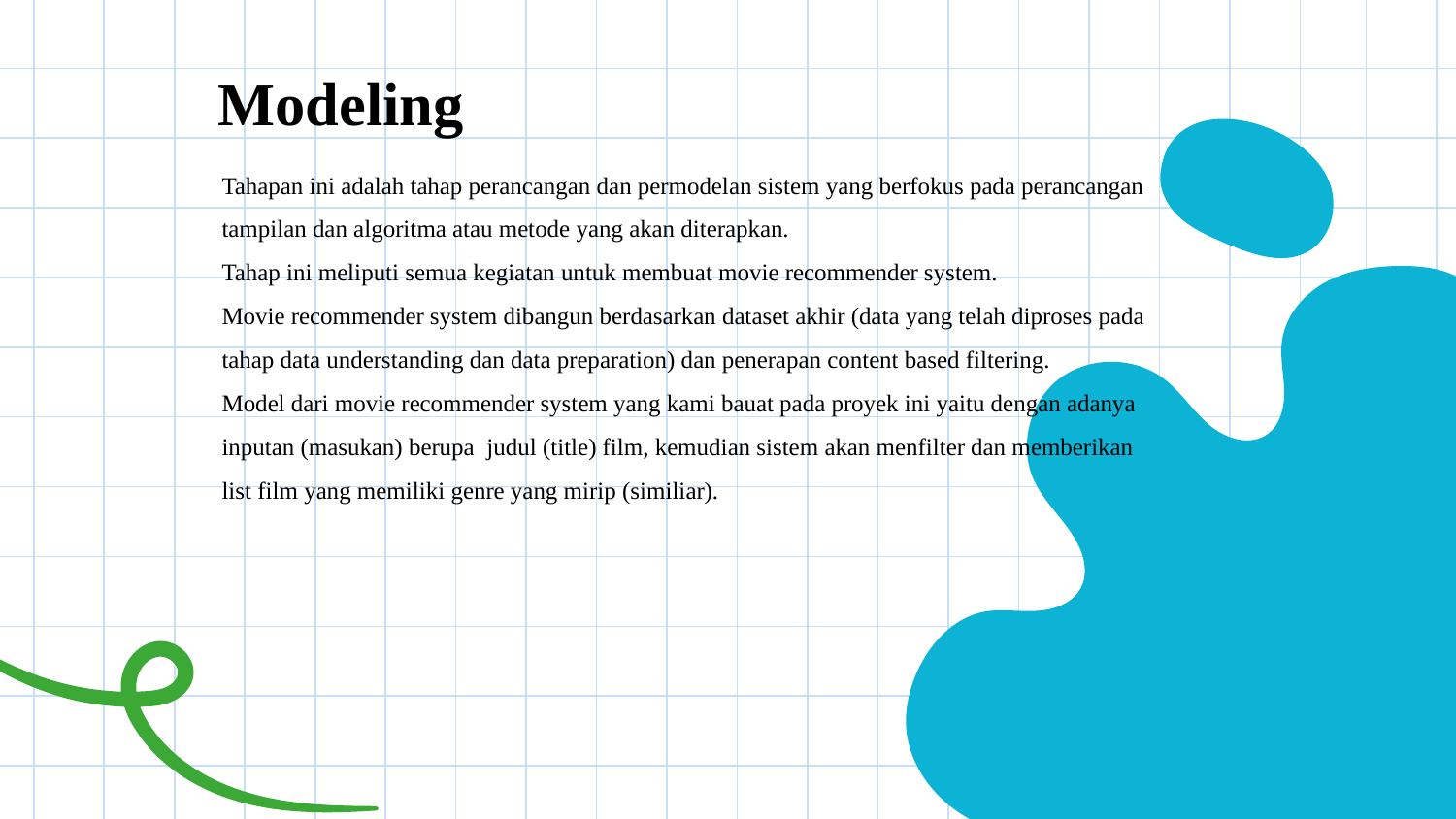

# Modeling
Tahapan ini adalah tahap perancangan dan permodelan sistem yang berfokus pada perancangan tampilan dan algoritma atau metode yang akan diterapkan.
Tahap ini meliputi semua kegiatan untuk membuat movie recommender system.
Movie recommender system dibangun berdasarkan dataset akhir (data yang telah diproses pada tahap data understanding dan data preparation) dan penerapan content based filtering.
Model dari movie recommender system yang kami bauat pada proyek ini yaitu dengan adanya
inputan (masukan) berupa  judul (title) film, kemudian sistem akan menfilter dan memberikan
list film yang memiliki genre yang mirip (similiar).